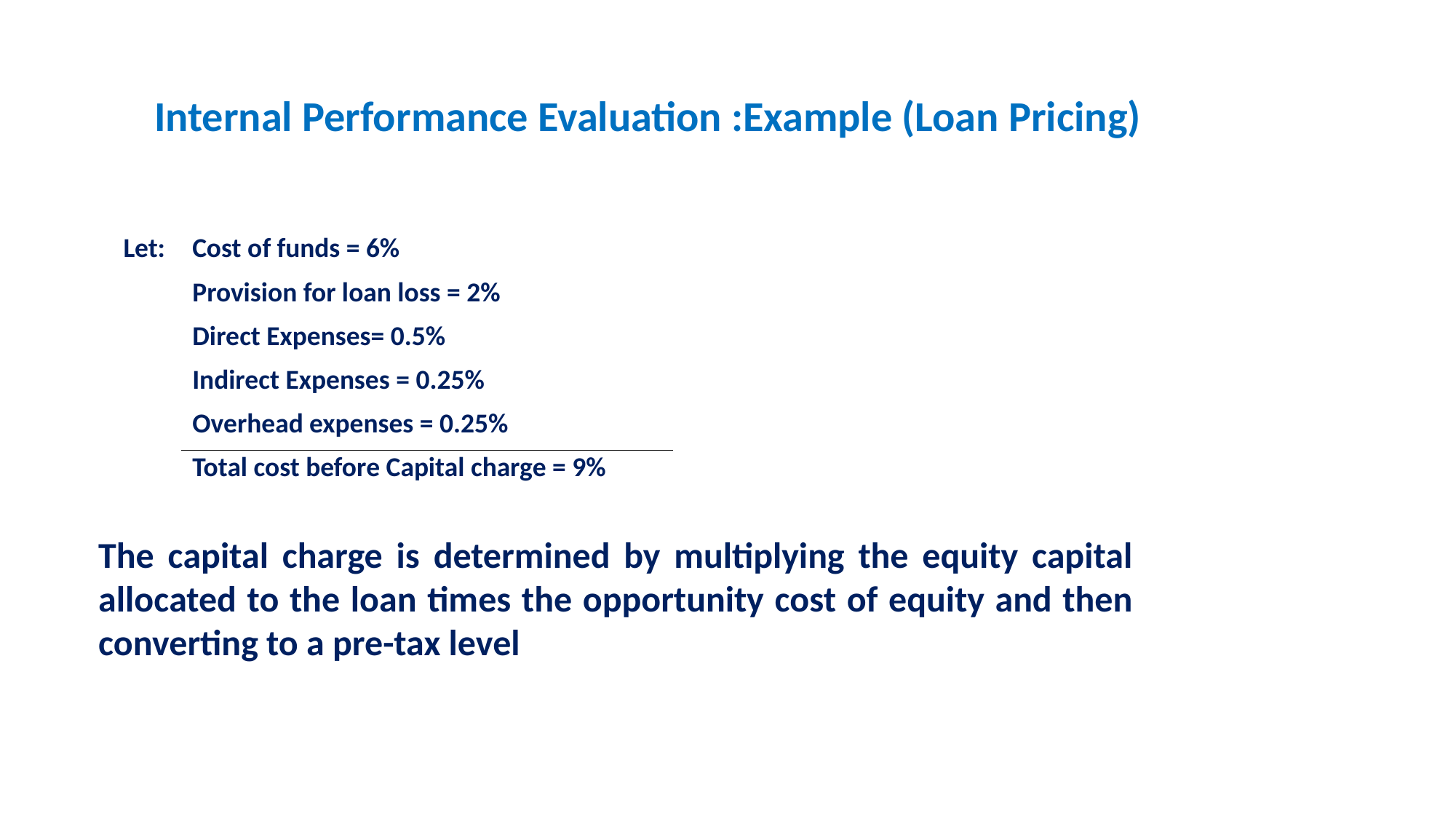

Internal Performance Evaluation :Example (Loan Pricing)

The capital charge is determined by multiplying the equity capital allocated to the loan times the opportunity cost of equity and then converting to a pre-tax level

| Let: | Cost of funds = 6% |
| --- | --- |
|  | Provision for loan loss = 2% |
|  | Direct Expenses= 0.5% |
|  | Indirect Expenses = 0.25% |
|  | Overhead expenses = 0.25% |
|  | Total cost before Capital charge = 9% |